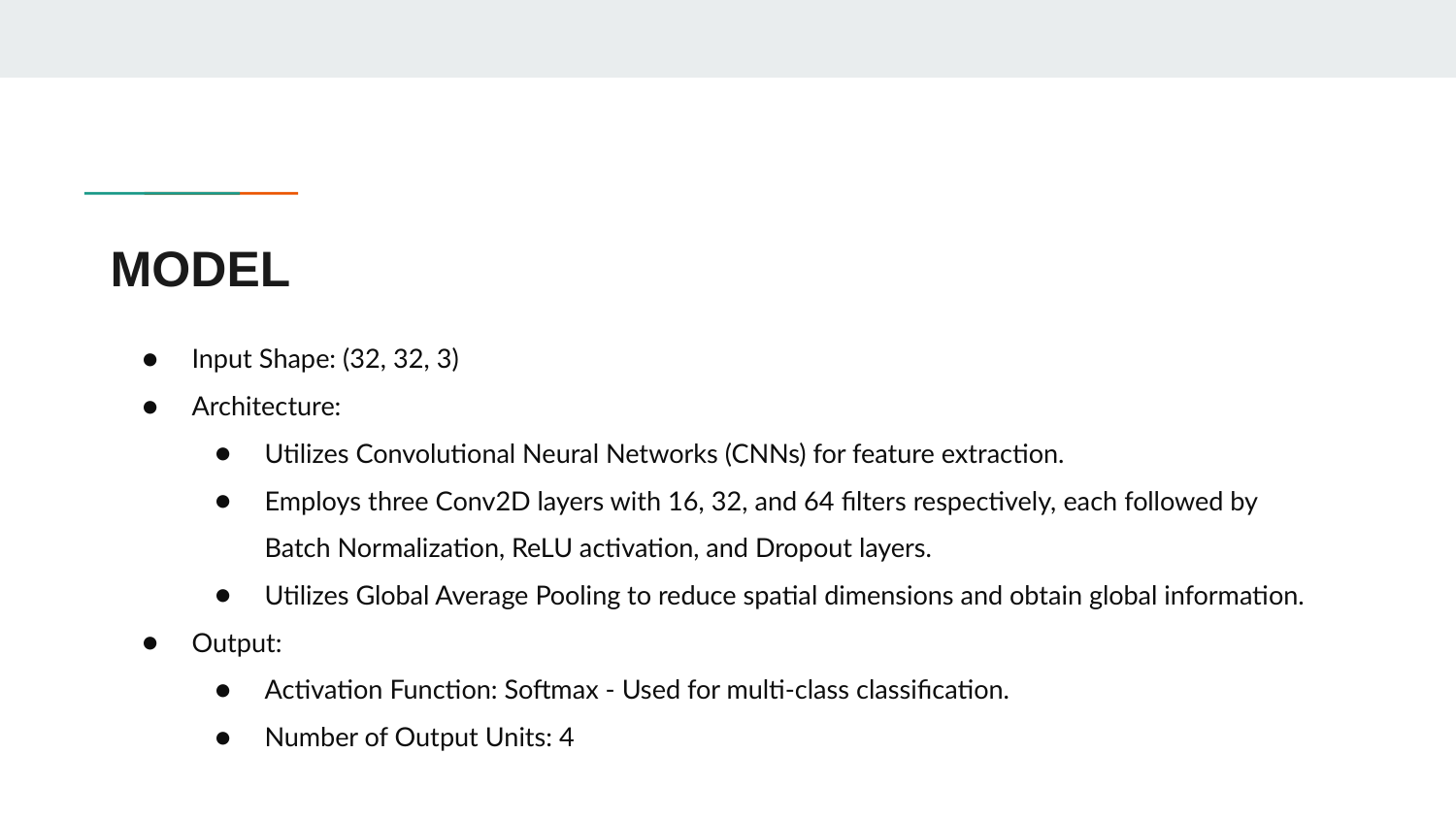

# MODEL
Input Shape: (32, 32, 3)
Architecture:
Utilizes Convolutional Neural Networks (CNNs) for feature extraction.
Employs three Conv2D layers with 16, 32, and 64 filters respectively, each followed by Batch Normalization, ReLU activation, and Dropout layers.
Utilizes Global Average Pooling to reduce spatial dimensions and obtain global information.
Output:
Activation Function: Softmax - Used for multi-class classification.
Number of Output Units: 4